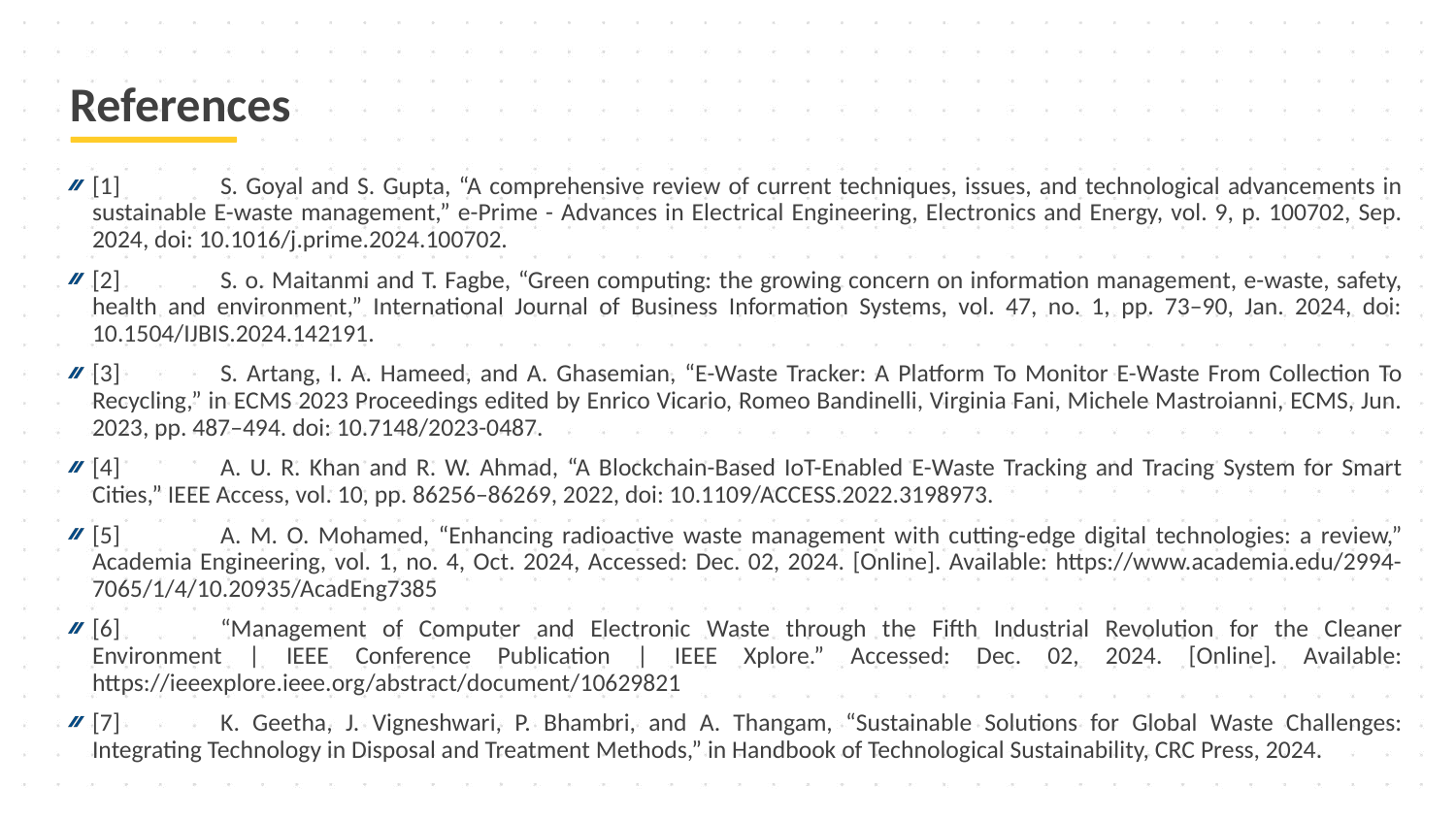

# References
[1]	S. Goyal and S. Gupta, “A comprehensive review of current techniques, issues, and technological advancements in sustainable E-waste management,” e-Prime - Advances in Electrical Engineering, Electronics and Energy, vol. 9, p. 100702, Sep. 2024, doi: 10.1016/j.prime.2024.100702.
[2]	S. o. Maitanmi and T. Fagbe, “Green computing: the growing concern on information management, e-waste, safety, health and environment,” International Journal of Business Information Systems, vol. 47, no. 1, pp. 73–90, Jan. 2024, doi: 10.1504/IJBIS.2024.142191.
[3]	S. Artang, I. A. Hameed, and A. Ghasemian, “E-Waste Tracker: A Platform To Monitor E-Waste From Collection To Recycling,” in ECMS 2023 Proceedings edited by Enrico Vicario, Romeo Bandinelli, Virginia Fani, Michele Mastroianni, ECMS, Jun. 2023, pp. 487–494. doi: 10.7148/2023-0487.
[4]	A. U. R. Khan and R. W. Ahmad, “A Blockchain-Based IoT-Enabled E-Waste Tracking and Tracing System for Smart Cities,” IEEE Access, vol. 10, pp. 86256–86269, 2022, doi: 10.1109/ACCESS.2022.3198973.
[5]	A. M. O. Mohamed, “Enhancing radioactive waste management with cutting-edge digital technologies: a review,” Academia Engineering, vol. 1, no. 4, Oct. 2024, Accessed: Dec. 02, 2024. [Online]. Available: https://www.academia.edu/2994-7065/1/4/10.20935/AcadEng7385
[6]	“Management of Computer and Electronic Waste through the Fifth Industrial Revolution for the Cleaner Environment | IEEE Conference Publication | IEEE Xplore.” Accessed: Dec. 02, 2024. [Online]. Available: https://ieeexplore.ieee.org/abstract/document/10629821
[7]	K. Geetha, J. Vigneshwari, P. Bhambri, and A. Thangam, “Sustainable Solutions for Global Waste Challenges: Integrating Technology in Disposal and Treatment Methods,” in Handbook of Technological Sustainability, CRC Press, 2024.